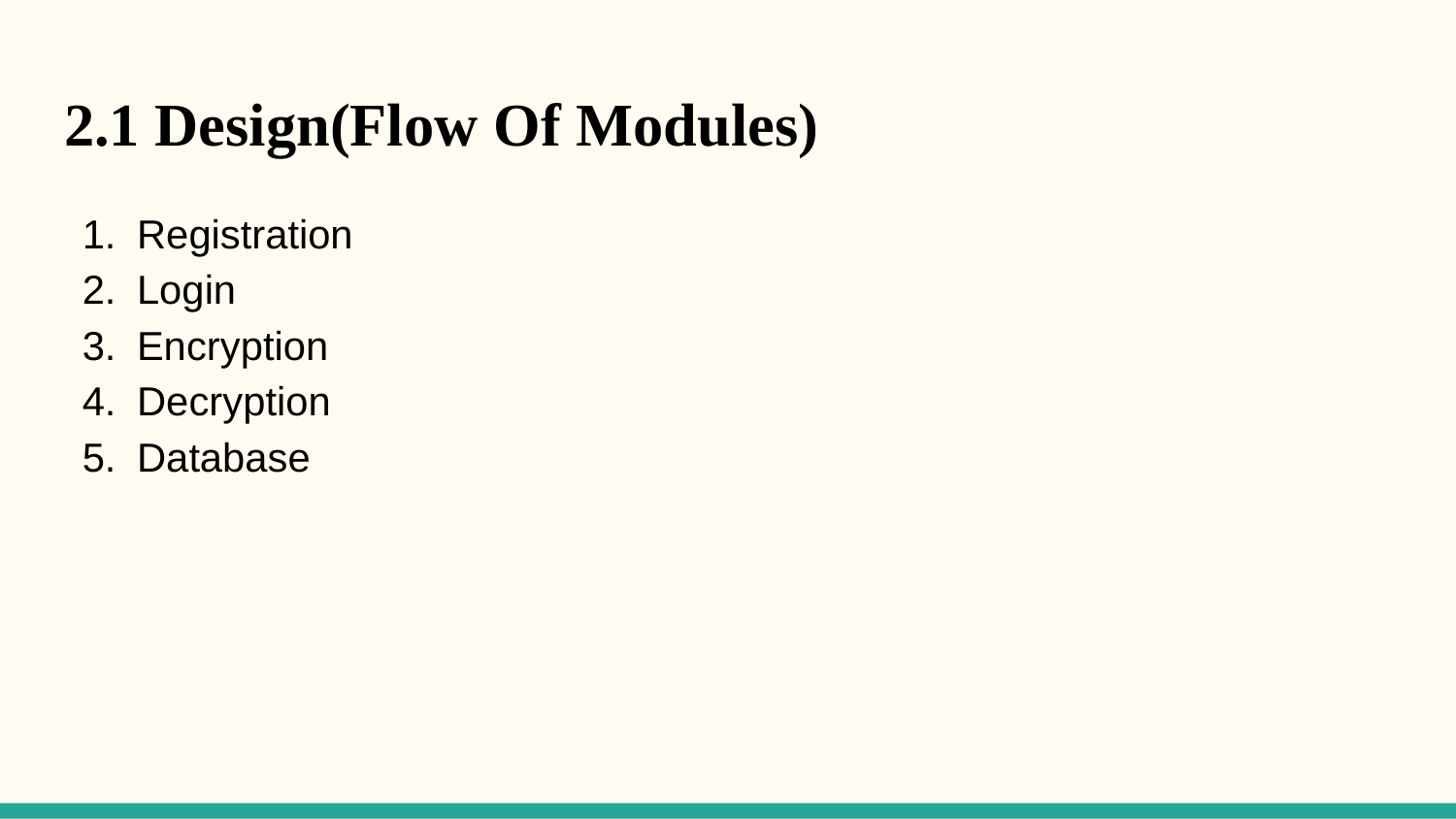

# 2.1 Design(Flow Of Modules)
Registration
Login
Encryption
Decryption
Database